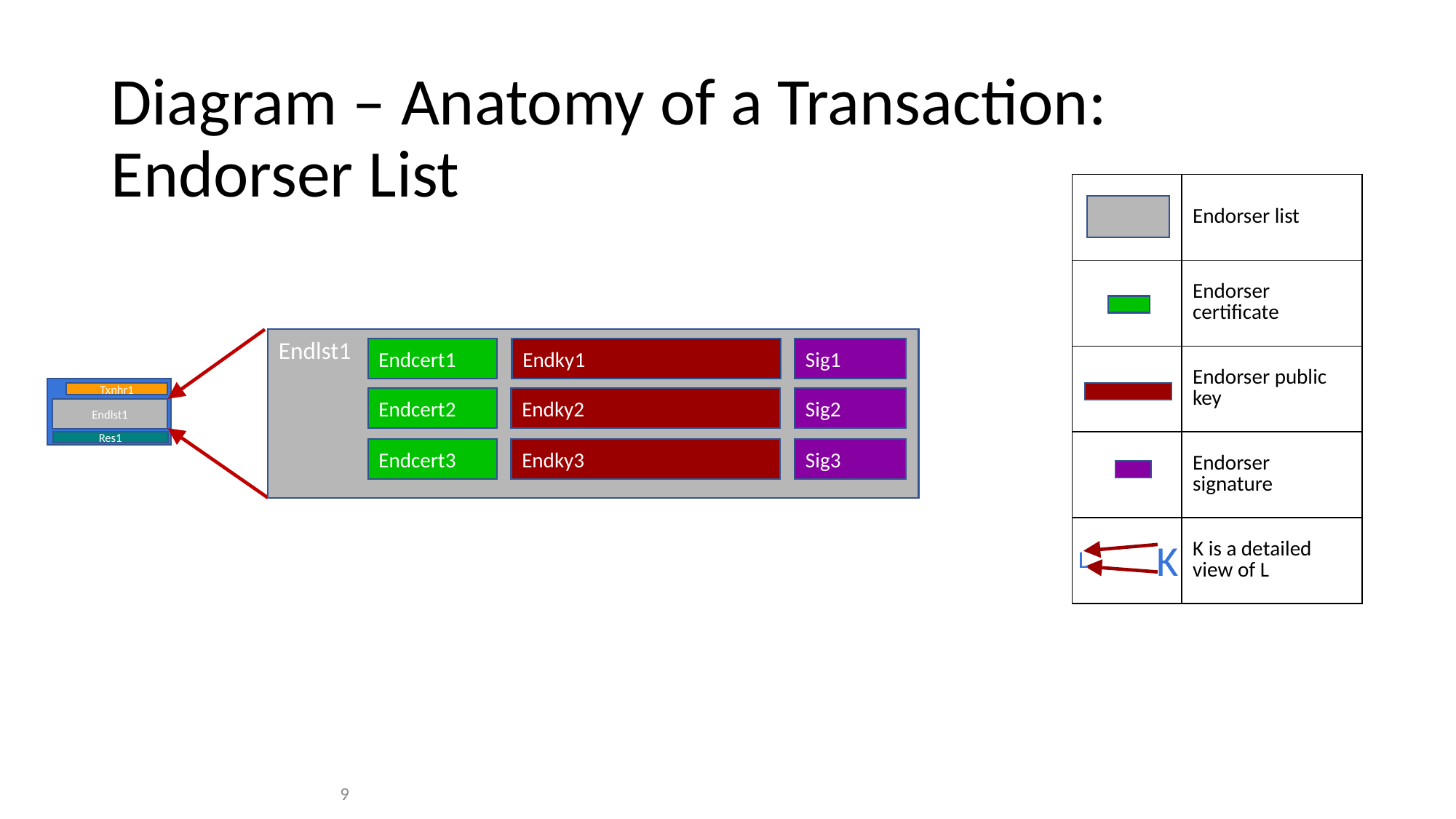

# Diagram – Anatomy of a Transaction: Endorser List
|  | Endorser list |
| --- | --- |
|  | Endorser certificate |
|  | Endorser public key |
|  | Endorser signature |
|  | K is a detailed view of L |

Endlst1
Endcert1
Endky1
Sig1

Txnhr1

Endky2
Endcert2
Sig2
Endlst1
Res1
Endky3
Endcert3
Sig3

K
L
9